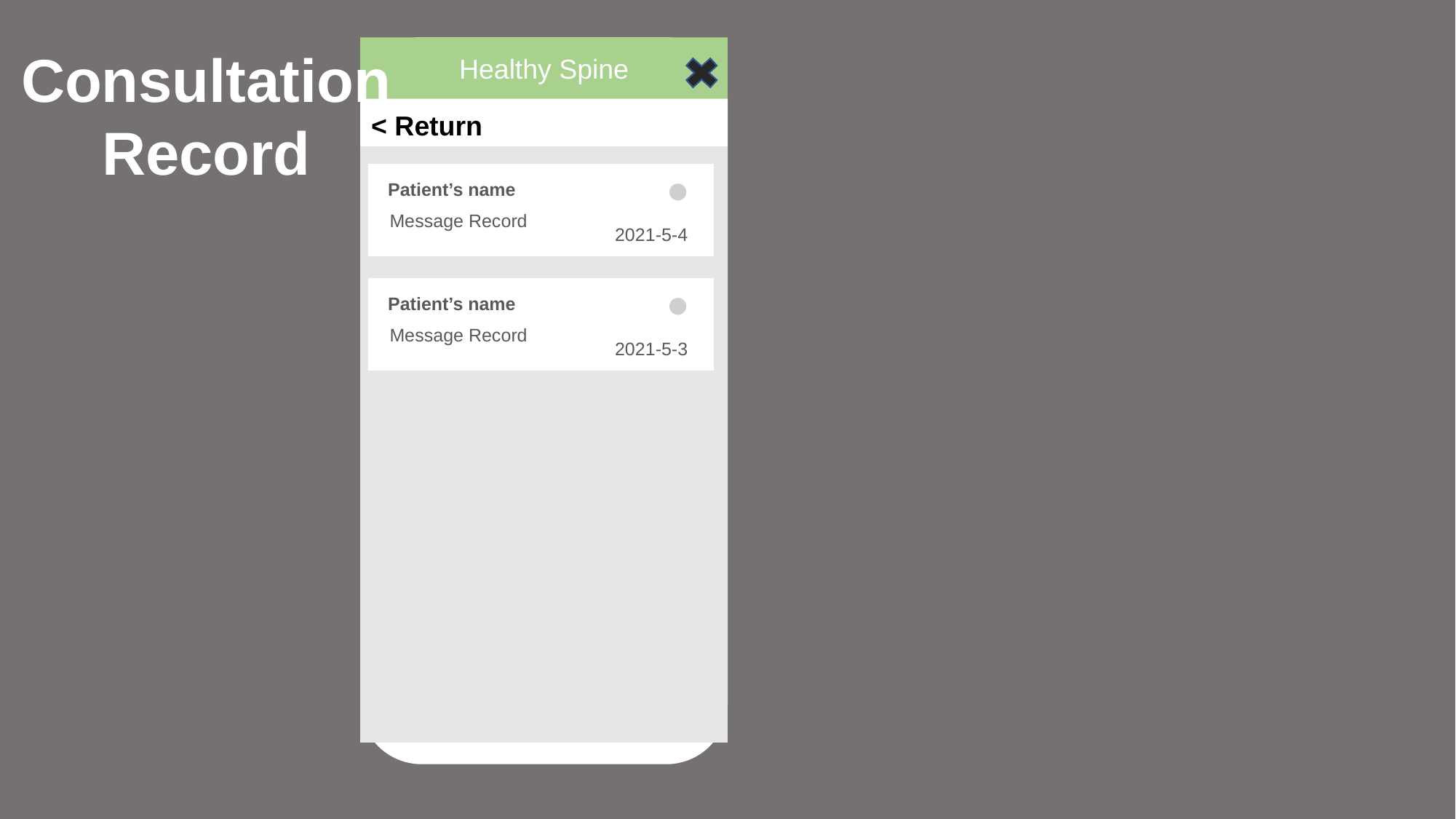

Consultation
Record

Healthy Spine

< Return

Patient’s name

Message Record
2021-5-4
Phone number

Patient’s name

Message Record
2021-5-3
Phone number